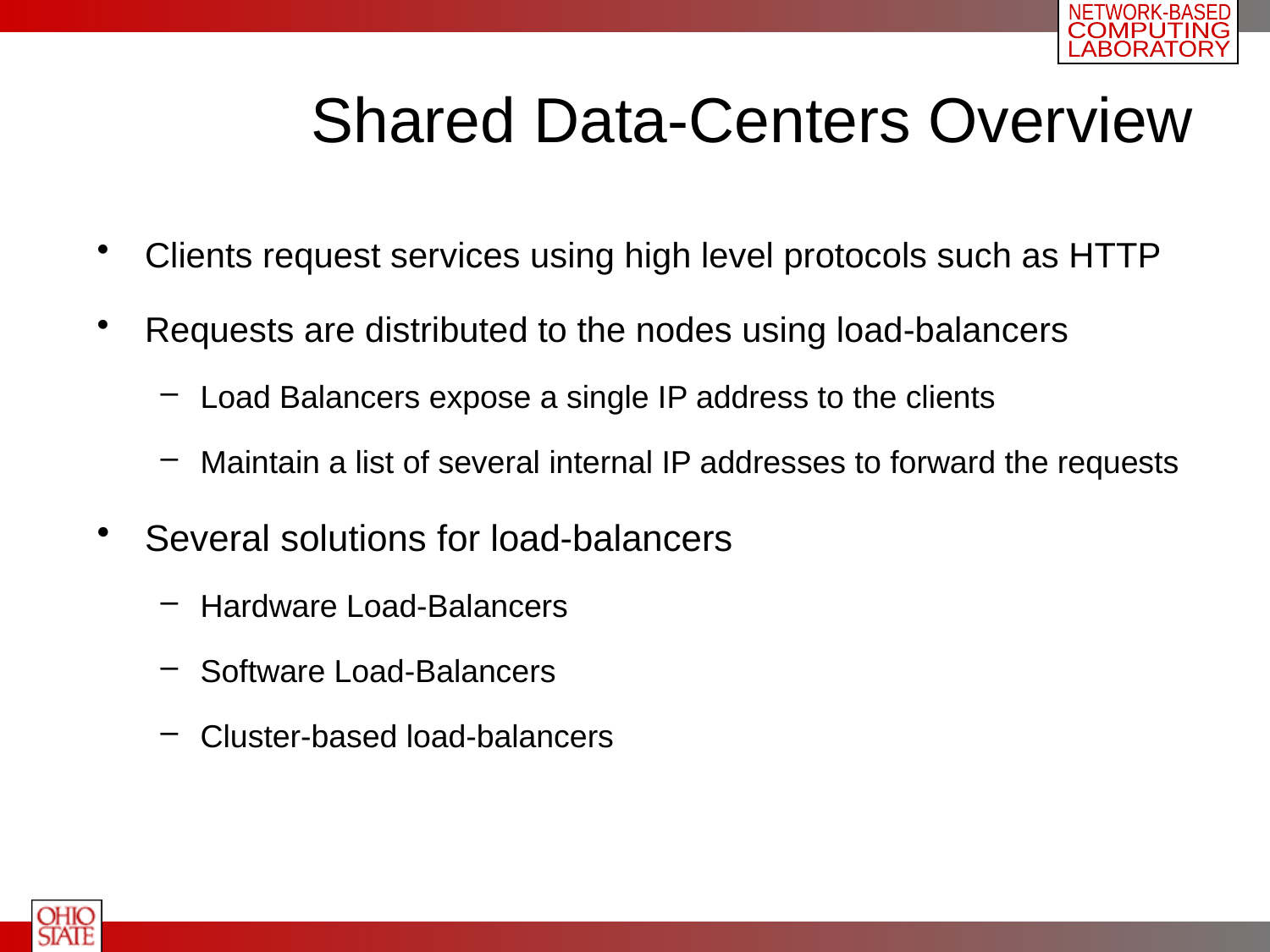

# Shared Data-Centers Overview
Clients request services using high level protocols such as HTTP
Requests are distributed to the nodes using load-balancers
Load Balancers expose a single IP address to the clients
Maintain a list of several internal IP addresses to forward the requests
Several solutions for load-balancers
Hardware Load-Balancers
Software Load-Balancers
Cluster-based load-balancers